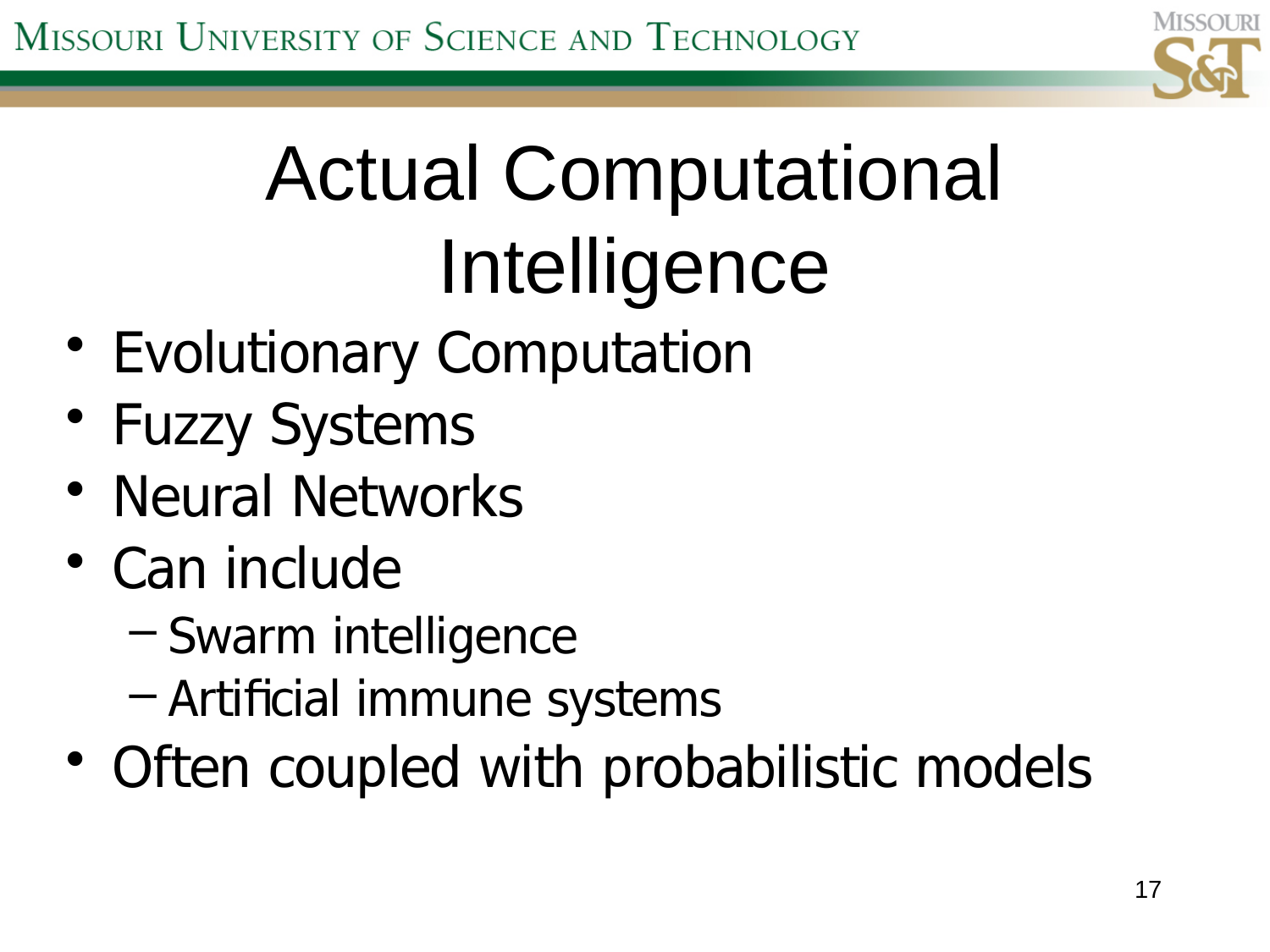

# Actual Computational Intelligence

Evolutionary Computation
Fuzzy Systems
Neural Networks
Can include
Swarm intelligence
Artificial immune systems
Often coupled with probabilistic models
17